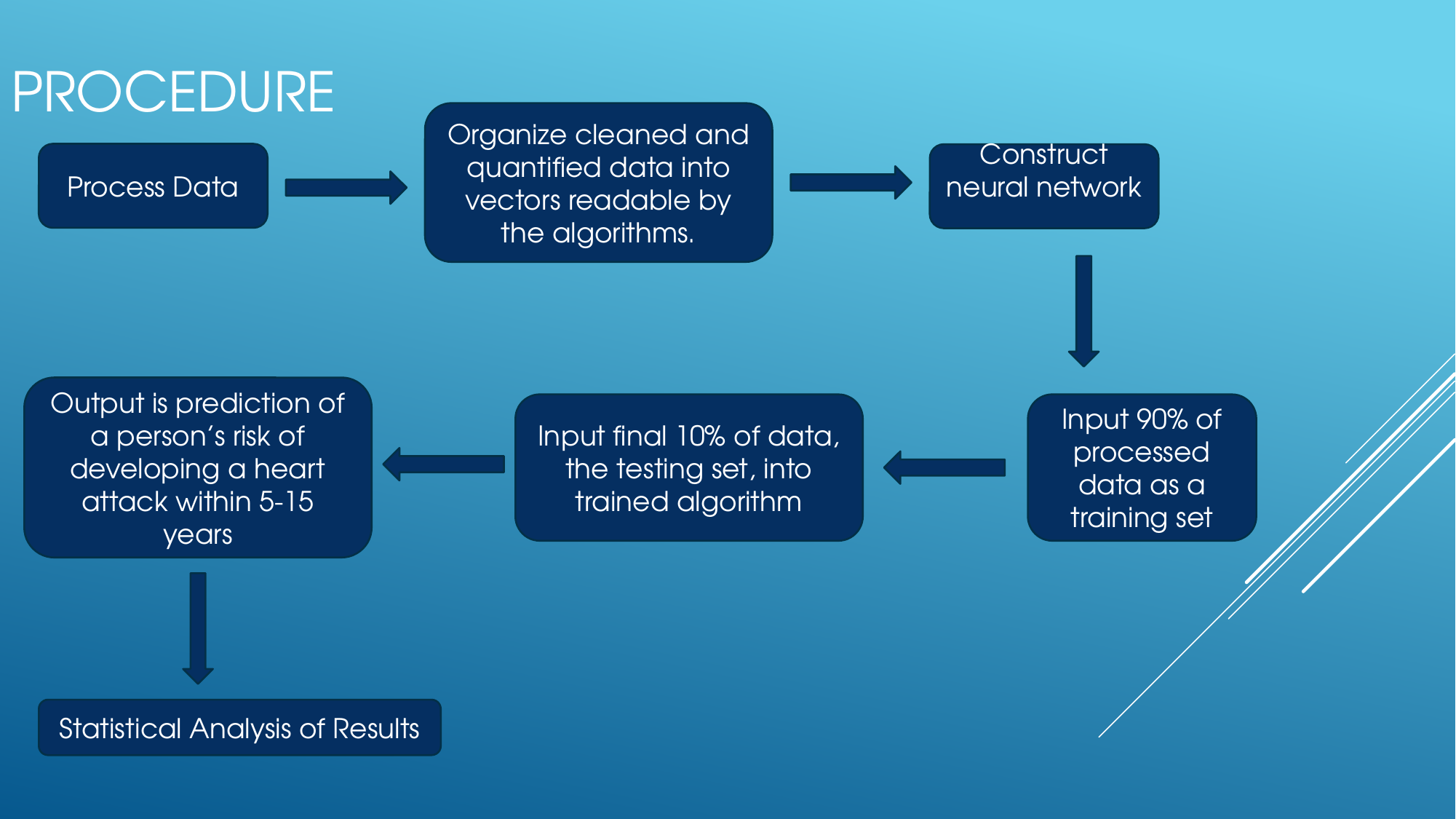

# Procedure
Organize cleaned and quantified data into vectors readable by the algorithms.
Process Data
Construct neural network

Output is prediction of a person’s risk of developing a heart attack within 5-15 years
Input final 10% of data, the testing set, into trained algorithm
Input 90% of processed data as a training set

Statistical Analysis of Results